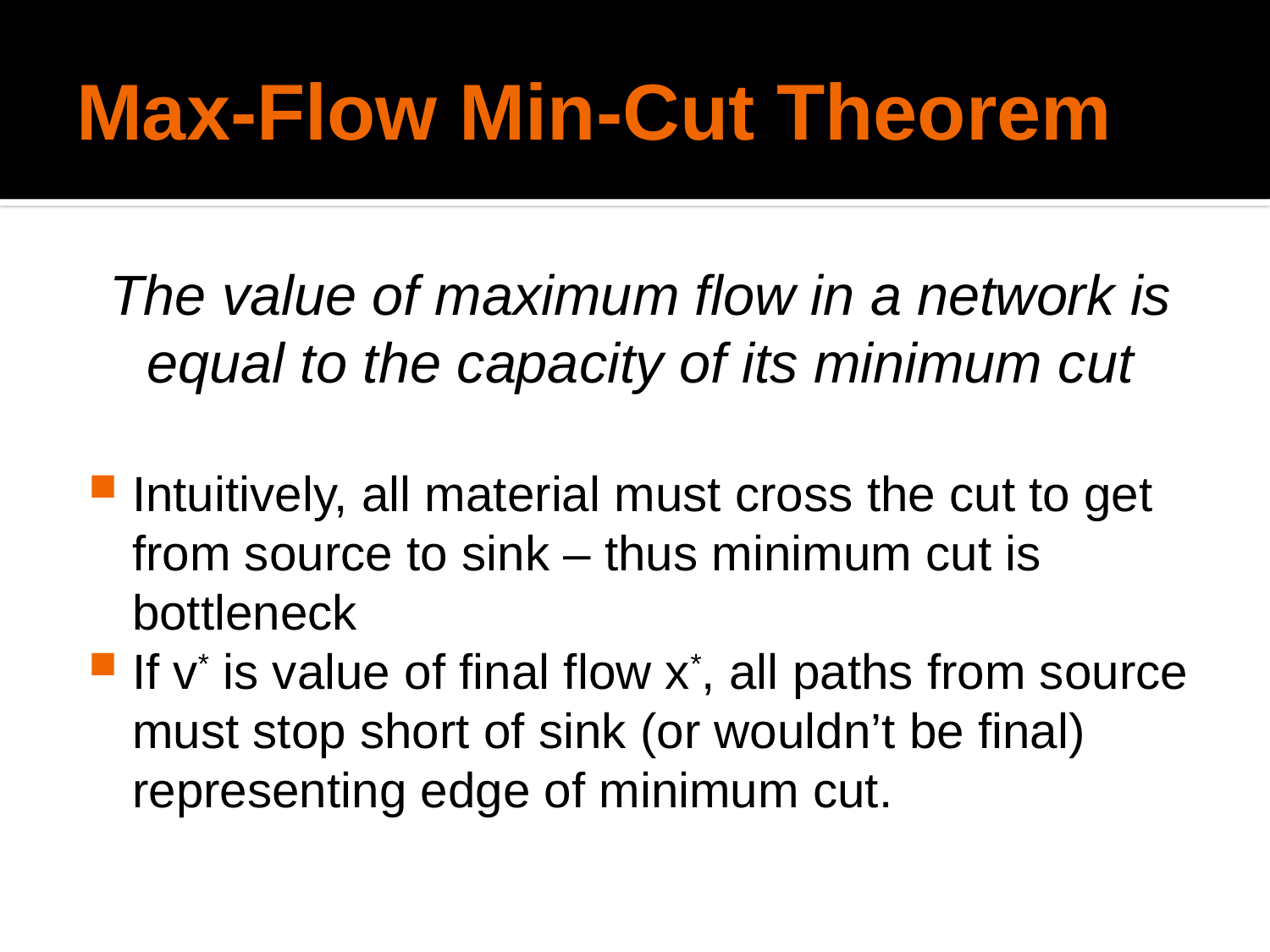

# Max-Flow Min-Cut Theorem
The value of maximum flow in a network is equal to the capacity of its minimum cut

Intuitively, all material must cross the cut to get from source to sink – thus minimum cut is bottleneck
If v* is value of final flow x*, all paths from source must stop short of sink (or wouldn’t be final) representing edge of minimum cut.